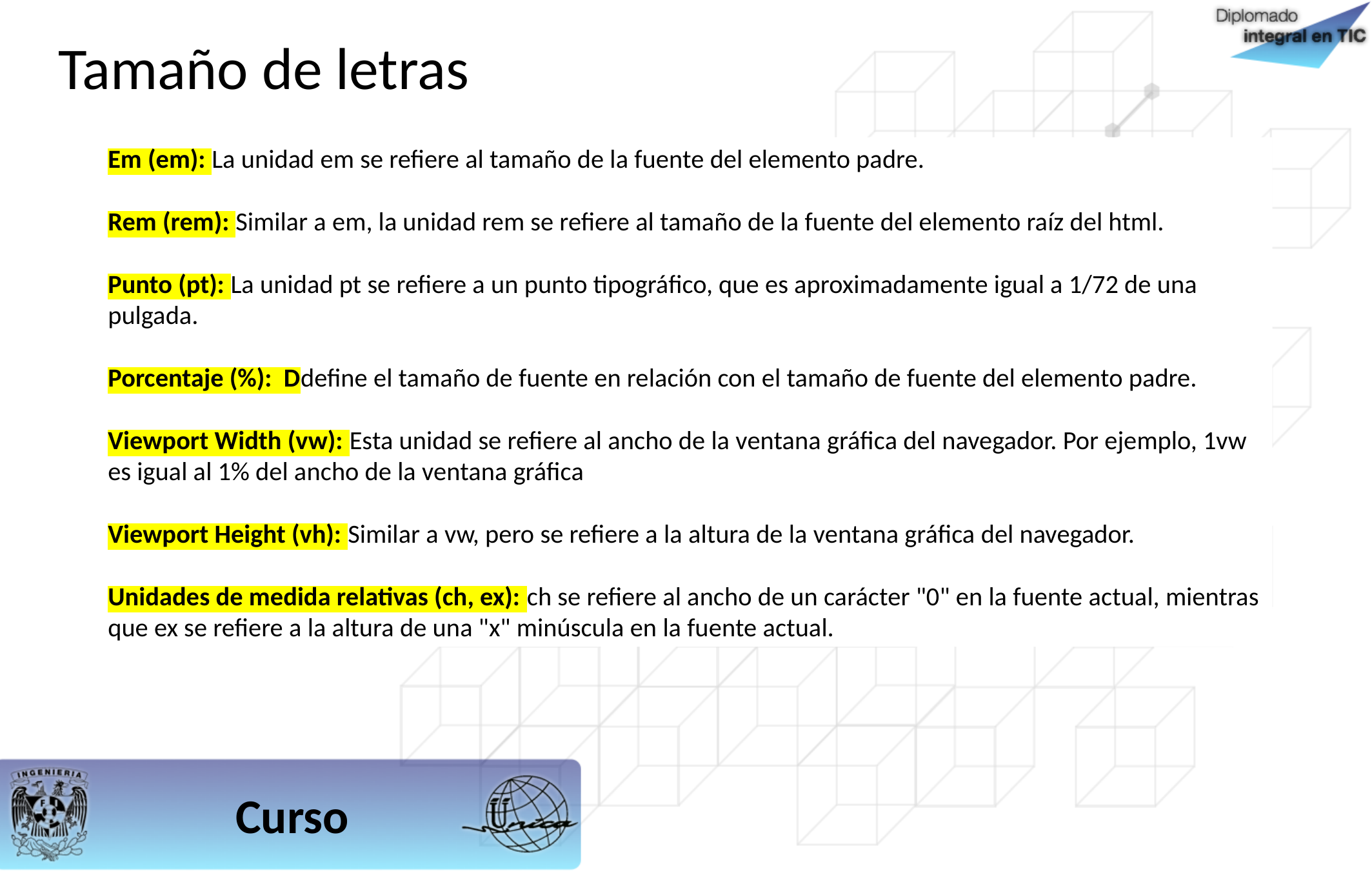

Tamaño de letras
Em (em): La unidad em se refiere al tamaño de la fuente del elemento padre.

Rem (rem): Similar a em, la unidad rem se refiere al tamaño de la fuente del elemento raíz del html.

Punto (pt): La unidad pt se refiere a un punto tipográfico, que es aproximadamente igual a 1/72 de una pulgada.

Porcentaje (%):  Ddefine el tamaño de fuente en relación con el tamaño de fuente del elemento padre.

Viewport Width (vw): Esta unidad se refiere al ancho de la ventana gráfica del navegador. Por ejemplo, 1vw es igual al 1% del ancho de la ventana gráfica

Viewport Height (vh): Similar a vw, pero se refiere a la altura de la ventana gráfica del navegador.

Unidades de medida relativas (ch, ex): ch se refiere al ancho de un carácter "0" en la fuente actual, mientras que ex se refiere a la altura de una "x" minúscula en la fuente actual.